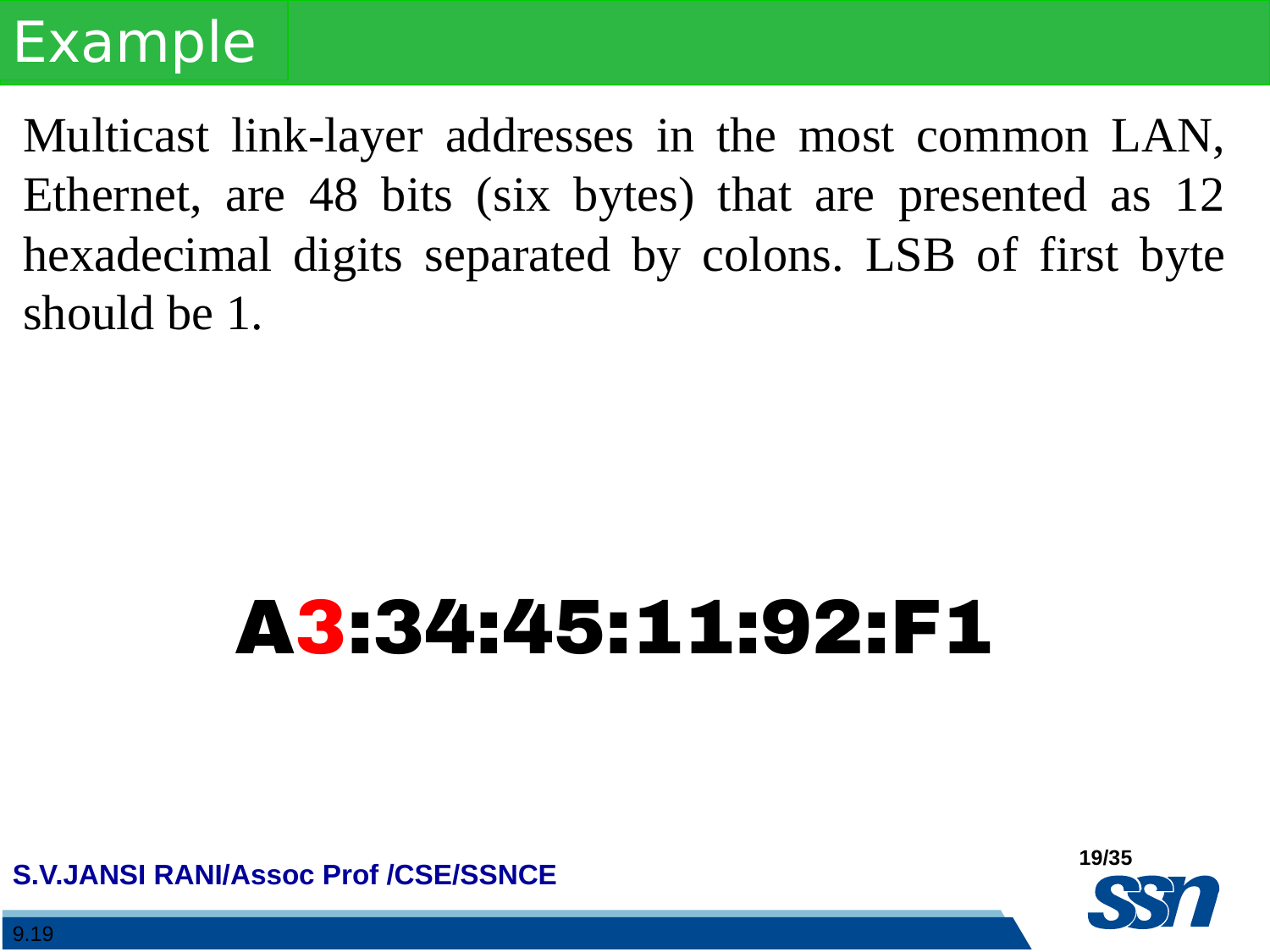

Example
Multicast link-layer addresses in the most common LAN, Ethernet, are 48 bits (six bytes) that are presented as 12 hexadecimal digits separated by colons. LSB of first byte should be 1.
A3:34:45:11:92:F1
9.19